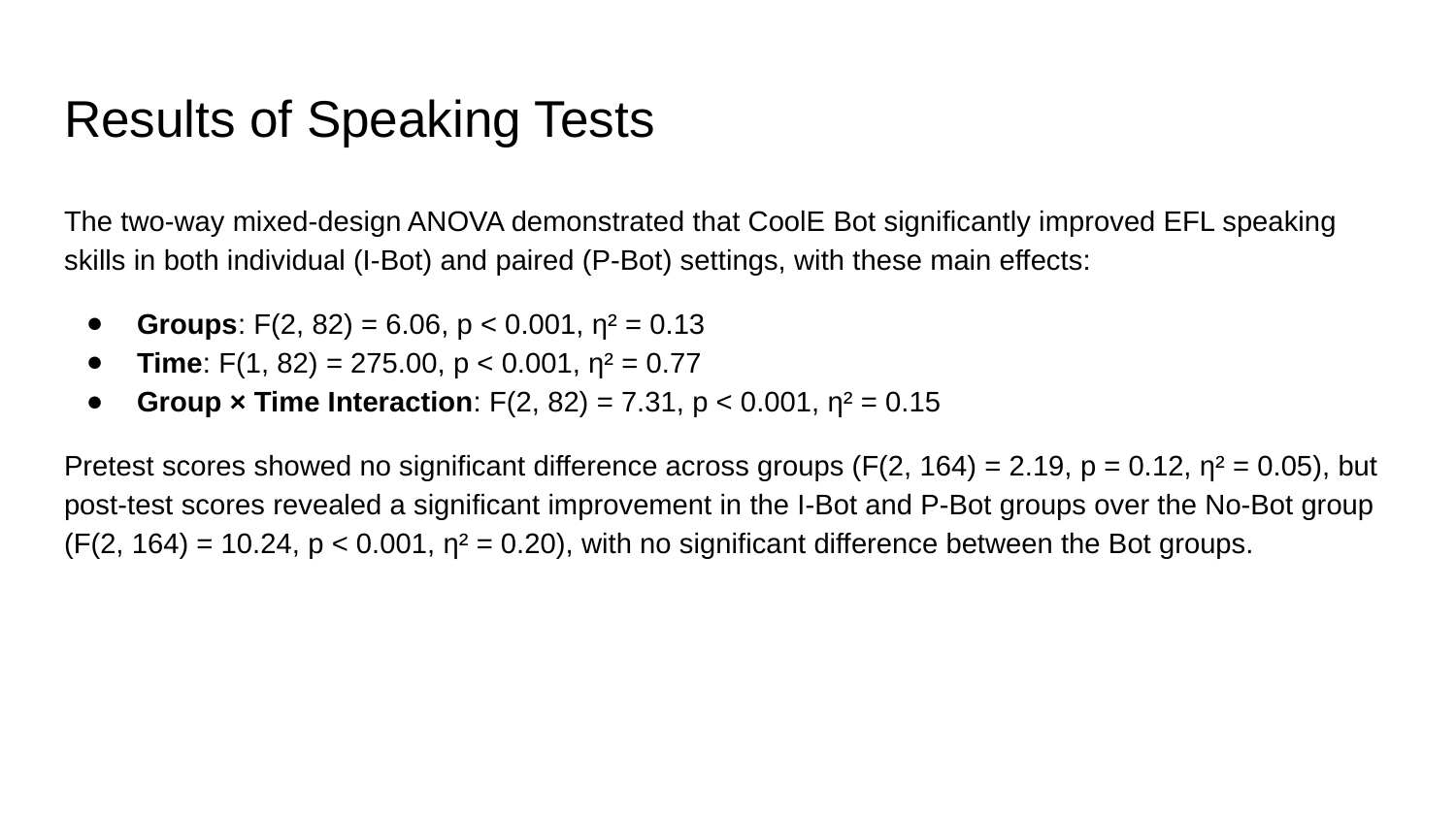

# Results of Speaking Tests
The two-way mixed-design ANOVA demonstrated that CoolE Bot significantly improved EFL speaking skills in both individual (I-Bot) and paired (P-Bot) settings, with these main effects:
Groups: F(2, 82) = 6.06, p < 0.001, ƞ² = 0.13
Time: F(1, 82) = 275.00, p < 0.001, ƞ² = 0.77
Group × Time Interaction: F(2, 82) = 7.31, p < 0.001, ƞ² = 0.15
Pretest scores showed no significant difference across groups (F(2, 164) = 2.19, p = 0.12, ƞ² = 0.05), but post-test scores revealed a significant improvement in the I-Bot and P-Bot groups over the No-Bot group (F(2, 164) = 10.24, p < 0.001, ƞ² = 0.20), with no significant difference between the Bot groups.